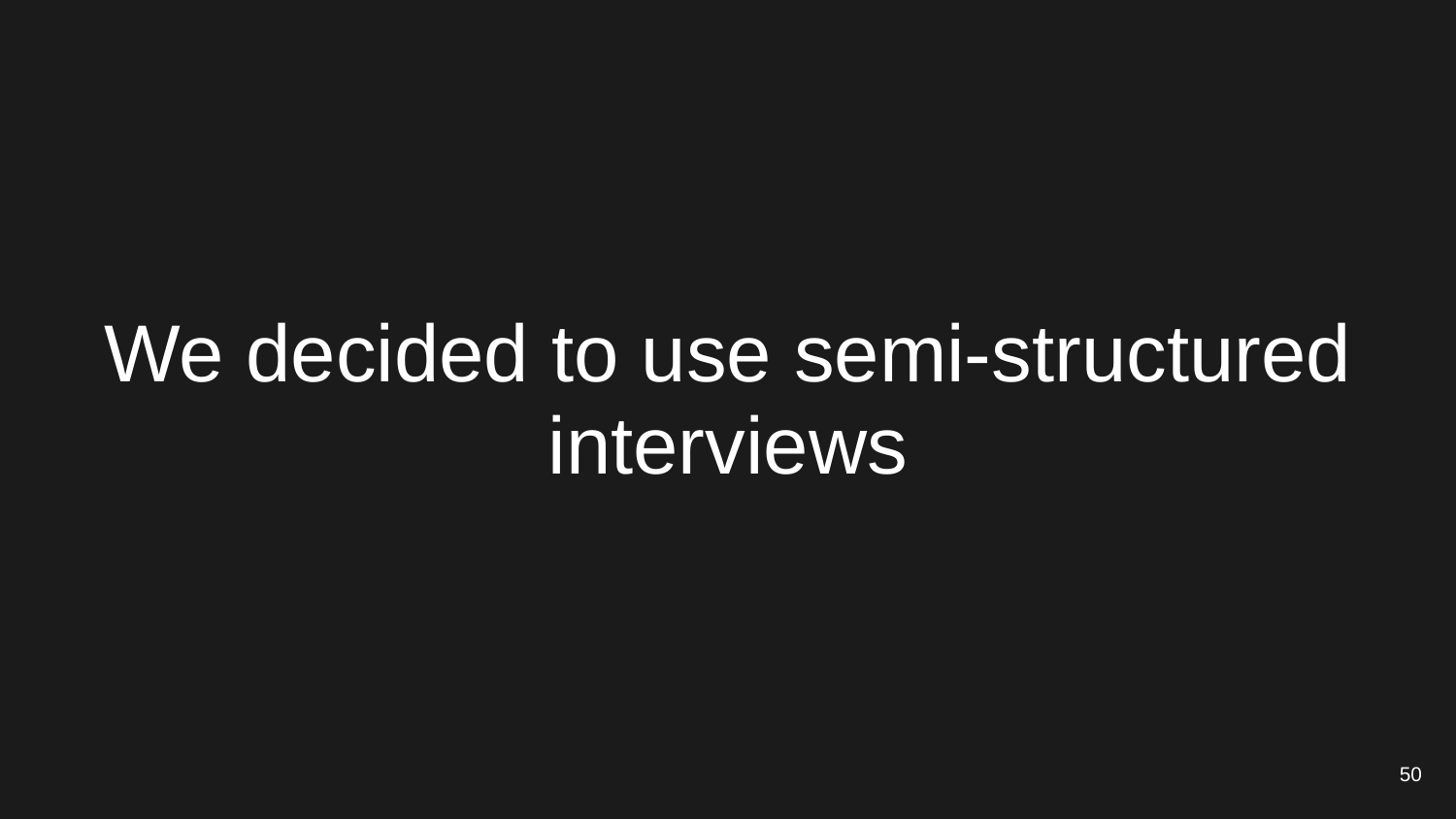

# We decided to use semi-structured interviews
50